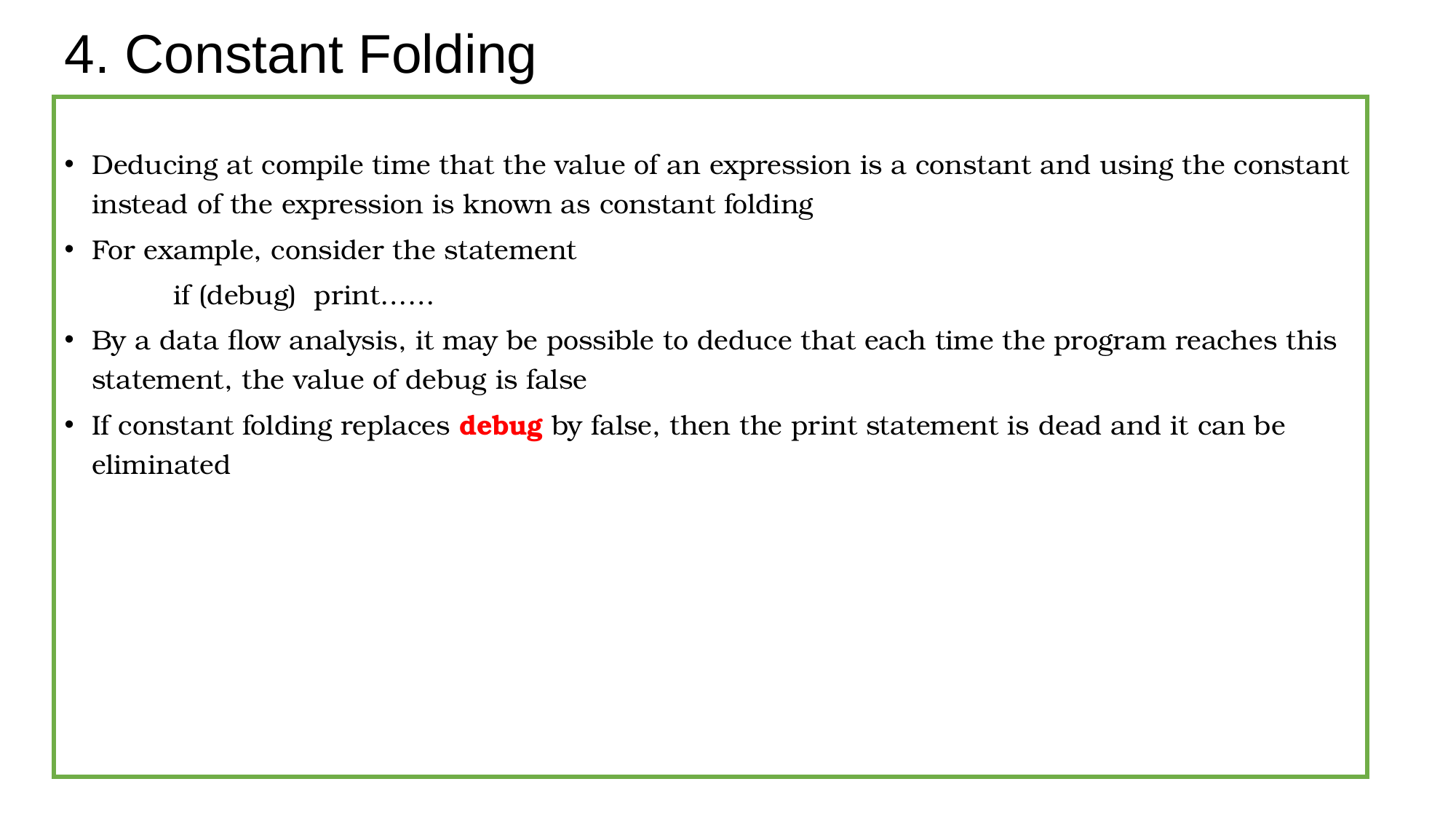

# 4. Constant Folding

Deducing at compile time that the value of an expression is a constant and using the constant instead of the expression is known as constant folding
For example, consider the statement
	if (debug)  print……
By a data flow analysis, it may be possible to deduce that each time the program reaches this statement, the value of debug is false
If constant folding replaces debug by false, then the print statement is dead and it can be eliminated